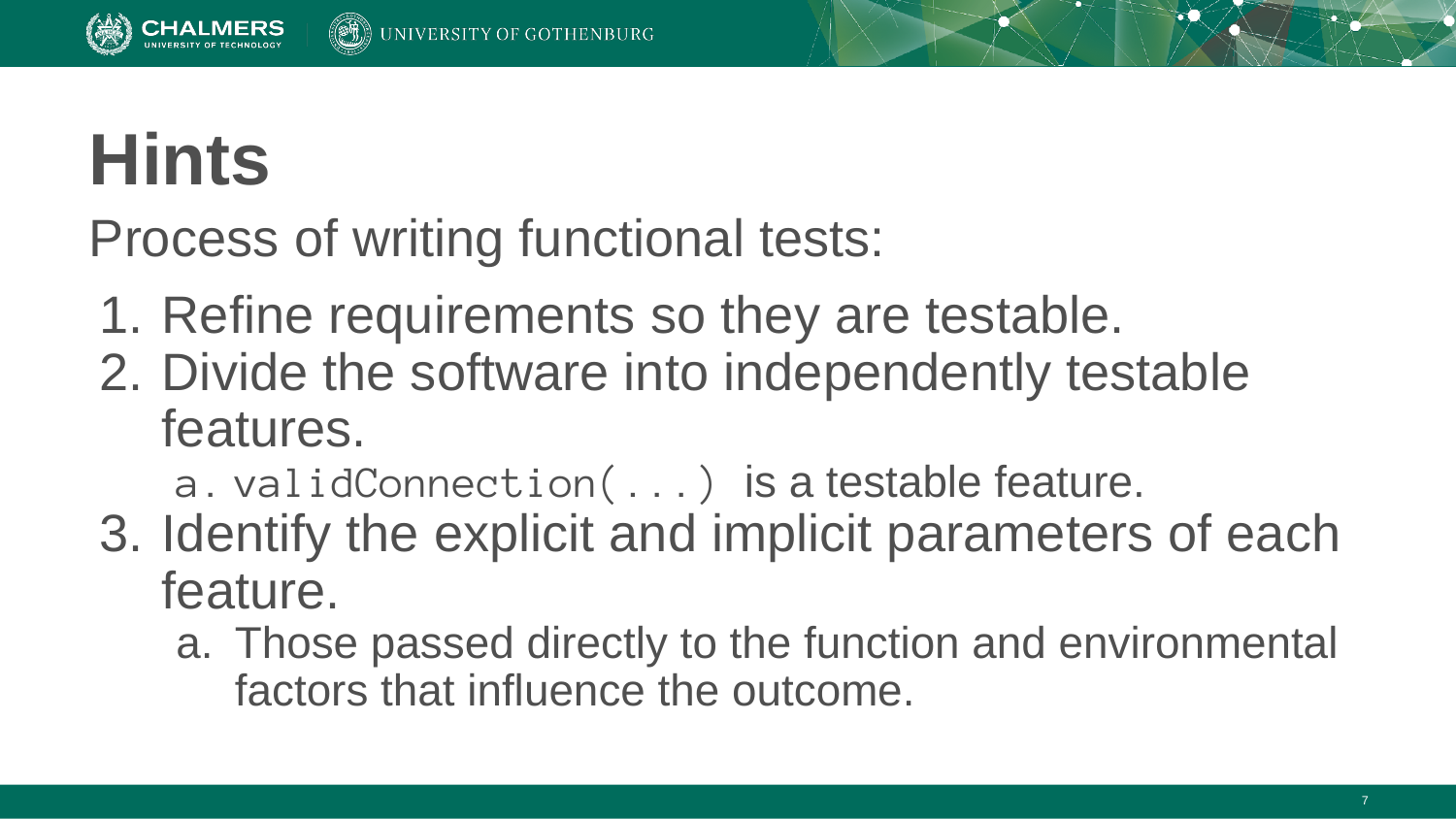

# Hints
Process of writing functional tests:
Refine requirements so they are testable.
Divide the software into independently testable features.
validConnection(...) is a testable feature.
Identify the explicit and implicit parameters of each feature.
Those passed directly to the function and environmental factors that influence the outcome.
7